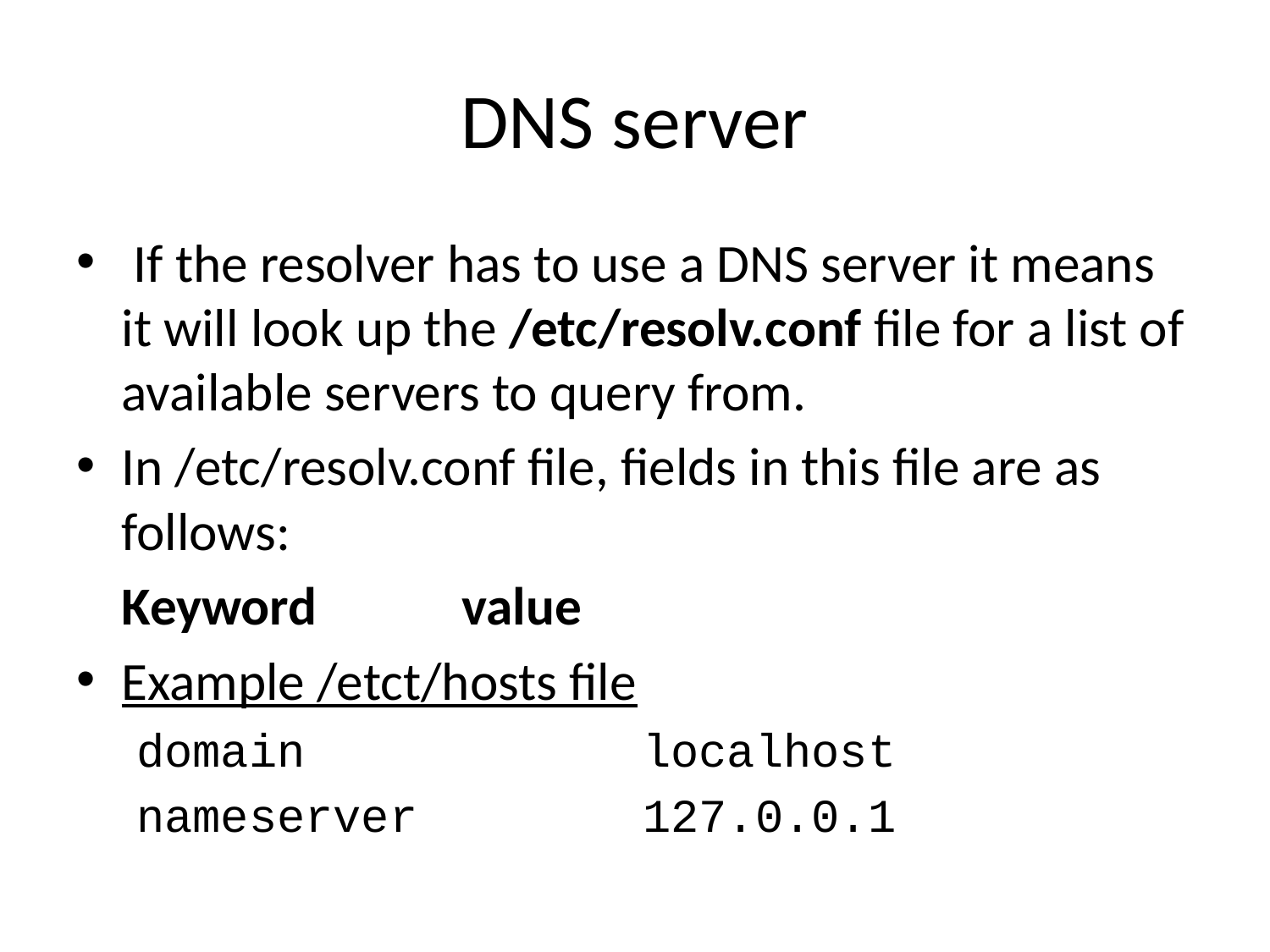

# DNS server
 If the resolver has to use a DNS server it means it will look up the /etc/resolv.conf file for a list of available servers to query from.
In /etc/resolv.conf file, fields in this file are as follows:
	Keyword            value
Example /etct/hosts file
domain            localhost
nameserver        127.0.0.1